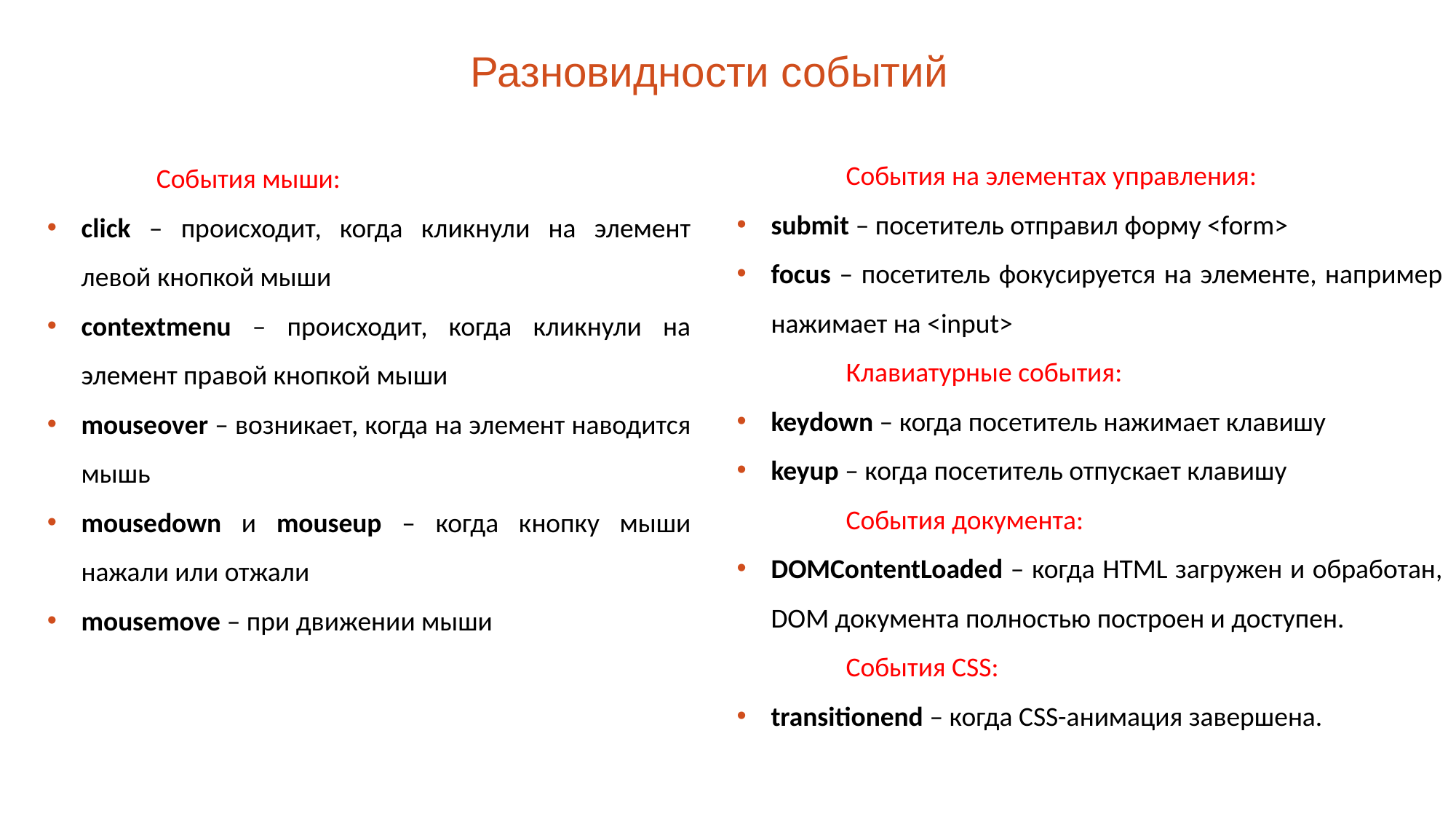

Разновидности событий
	События на элементах управления:
submit – посетитель отправил форму <form>
focus – посетитель фокусируется на элементе, например нажимает на <input>
	Клавиатурные события:
keydown – когда посетитель нажимает клавишу
keyup – когда посетитель отпускает клавишу
	События документа:
DOMContentLoaded – когда HTML загружен и обработан, DOM документа полностью построен и доступен.
	События CSS:
transitionend – когда CSS-анимация завершена.
	События мыши:
click – происходит, когда кликнули на элемент левой кнопкой мыши
contextmenu – происходит, когда кликнули на элемент правой кнопкой мыши
mouseover – возникает, когда на элемент наводится мышь
mousedown и mouseup – когда кнопку мыши нажали или отжали
mousemove – при движении мыши